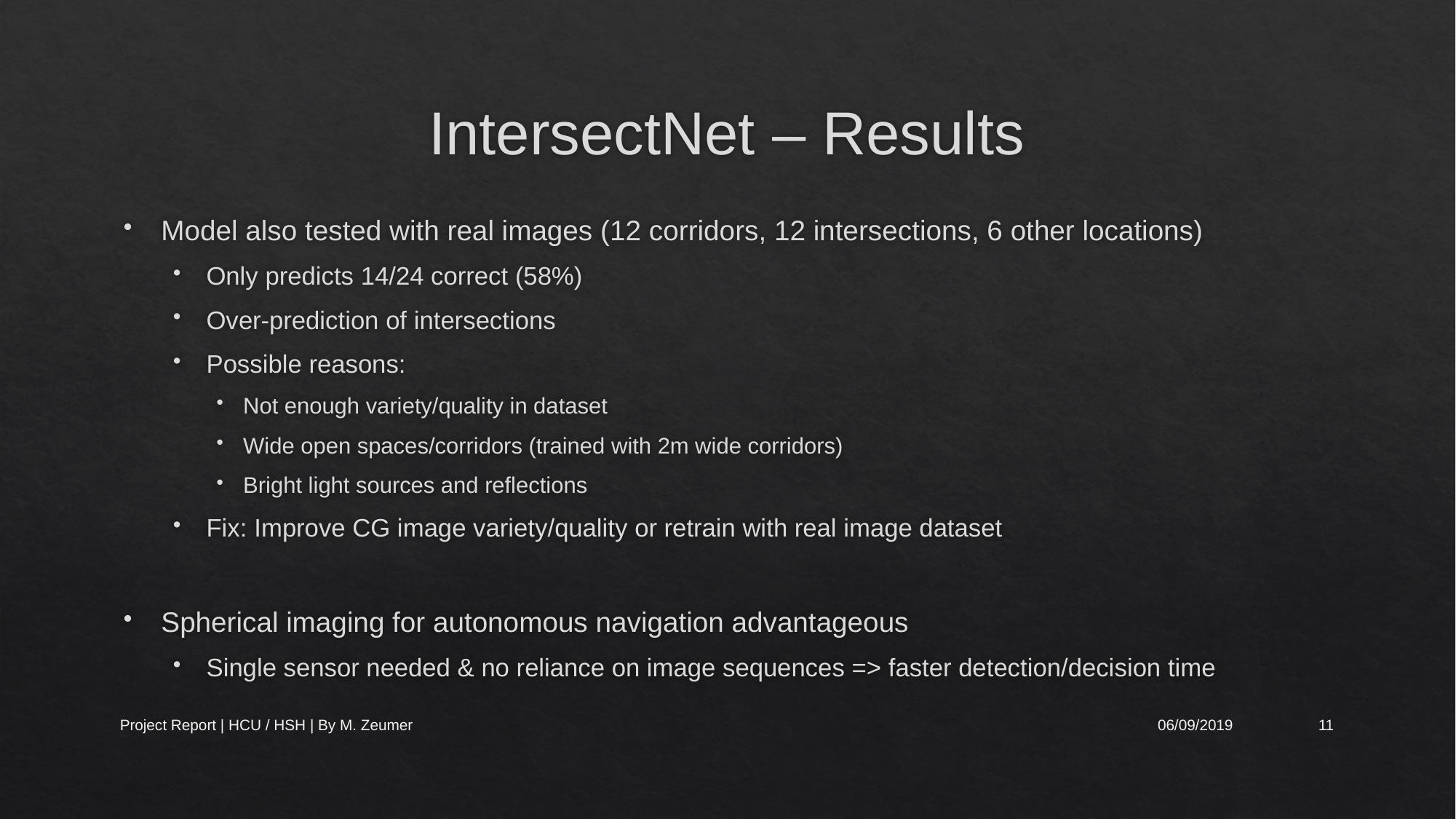

# IntersectNet – Results
Model also tested with real images (12 corridors, 12 intersections, 6 other locations)
Only predicts 14/24 correct (58%)
Over-prediction of intersections
Possible reasons:
Not enough variety/quality in dataset
Wide open spaces/corridors (trained with 2m wide corridors)
Bright light sources and reflections
Fix: Improve CG image variety/quality or retrain with real image dataset

Spherical imaging for autonomous navigation advantageous
Single sensor needed & no reliance on image sequences => faster detection/decision time

Project Report | HCU / HSH | By M. Zeumer
06/09/2019
11